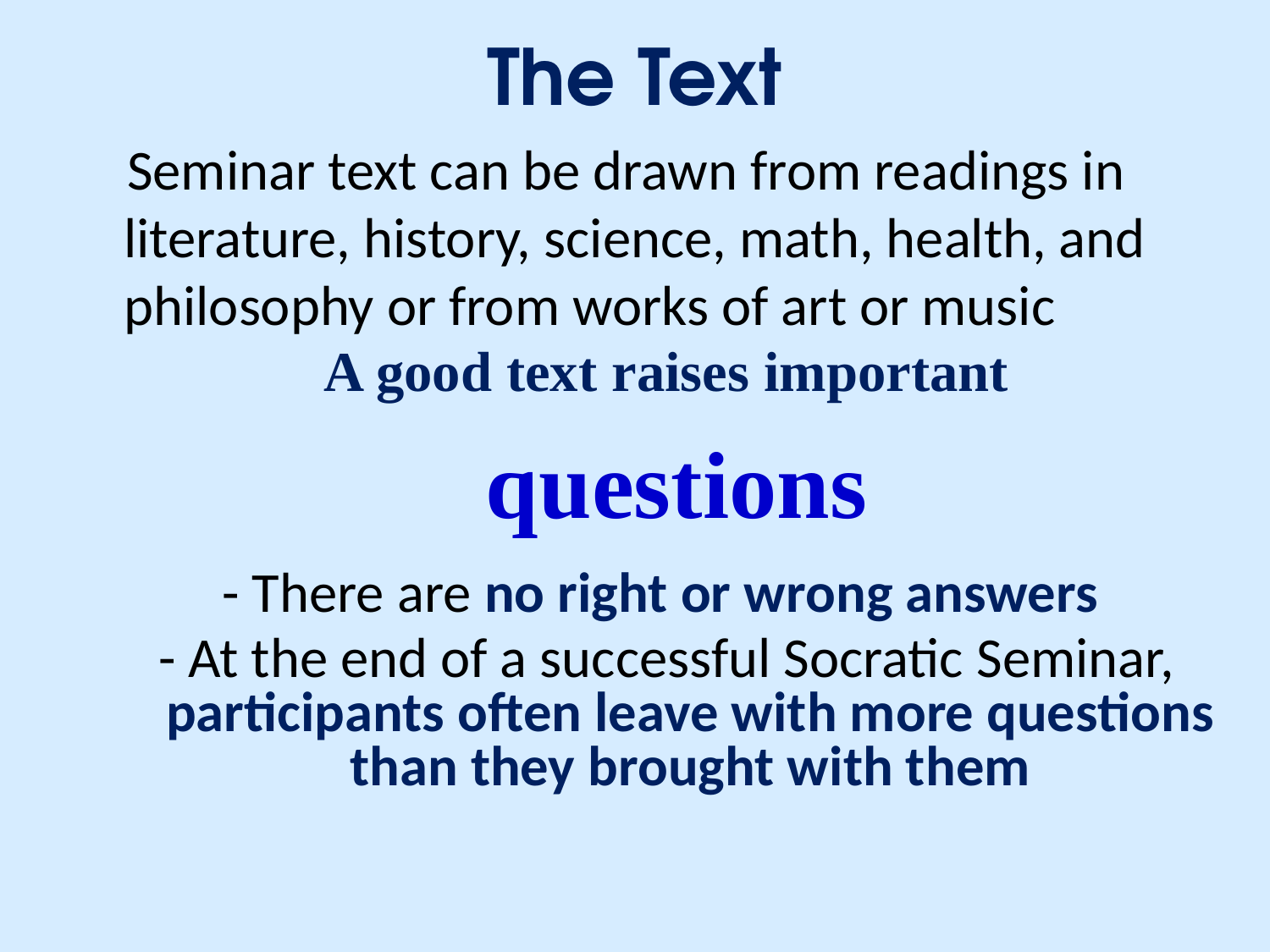

# The Text
    Seminar text can be drawn from readings in literature, history, science, math, health, and philosophy or from works of art or music
A good text raises important

 questions

- There are no right or wrong answers
- At the end of a successful Socratic Seminar, participants often leave with more questions than they brought with them